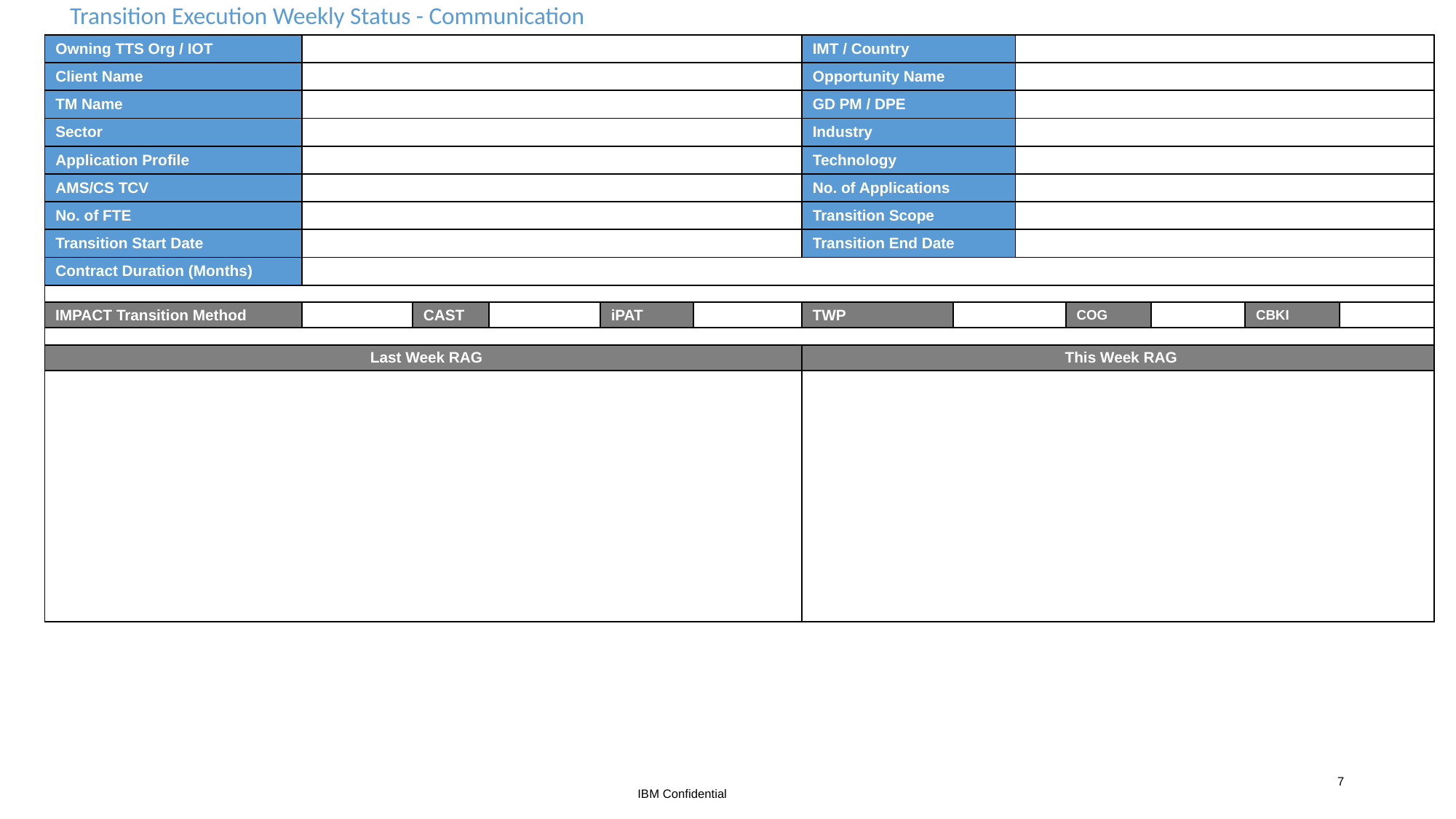

Transition Execution Weekly Status - Communication
| Owning TTS Org / IOT |  |  |  |  |  | IMT / Country |  |  |  |  |  |  |
| --- | --- | --- | --- | --- | --- | --- | --- | --- | --- | --- | --- | --- |
| Client Name |  |  |  |  |  | Opportunity Name |  |  |  |  |  |  |
| TM Name |  |  |  |  |  | GD PM / DPE |  |  |  |  |  |  |
| Sector |  |  |  |  |  | Industry |  |  |  |  |  |  |
| Application Profile |  |  |  |  |  | Technology |  |  |  |  |  |  |
| AMS/CS TCV |  |  |  |  |  | No. of Applications |  |  |  |  |  |  |
| No. of FTE |  |  |  |  |  | Transition Scope |  |  |  |  |  |  |
| Transition Start Date |  |  |  |  |  | Transition End Date |  |  |  |  |  |  |
| Contract Duration (Months) |  |  |  |  |  |  |  |  |  |  |  |  |
|  |  |  |  |  |  |  |  |  |  |  |  |  |
| IMPACT Transition Method |  | CAST |  | iPAT |  | TWP |  |  | COG |  | CBKI |  |
|  |  |  |  |  |  |  |  |  |  |  |  |  |
| Last Week RAG |  |  |  |  |  | This Week RAG |  |  |  |  |  |  |
|  |  |  |  |  |  |  |  |  |  |  |  |  |
7